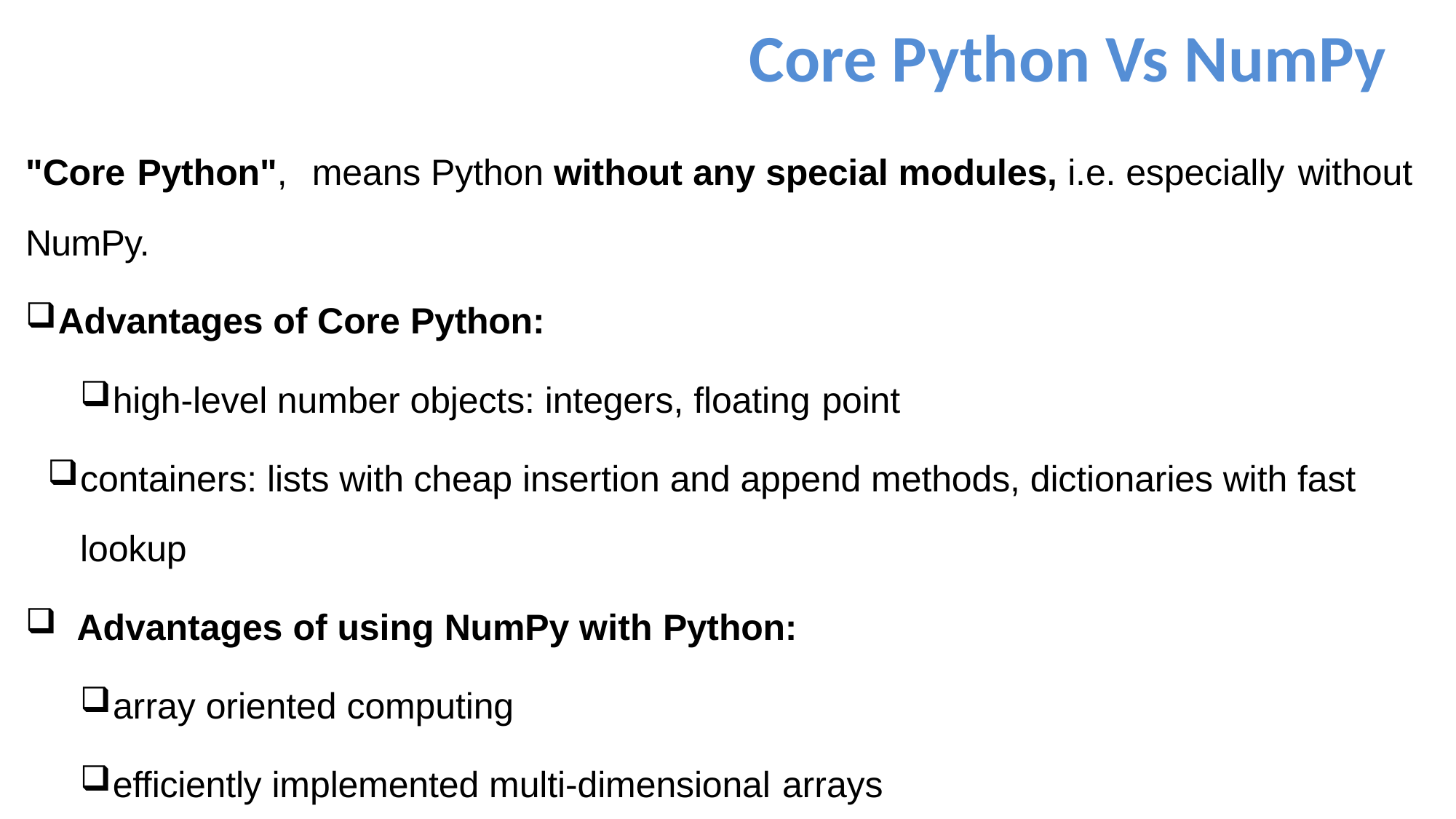

# Core Python Vs NumPy
"Core Python",	means Python without any special modules, i.e. especially without
NumPy.
Advantages of Core Python:
high-level number objects: integers, floating point
containers: lists with cheap insertion and append methods, dictionaries with fast  lookup
Advantages of using NumPy with Python:
array oriented computing
efficiently implemented multi-dimensional arrays